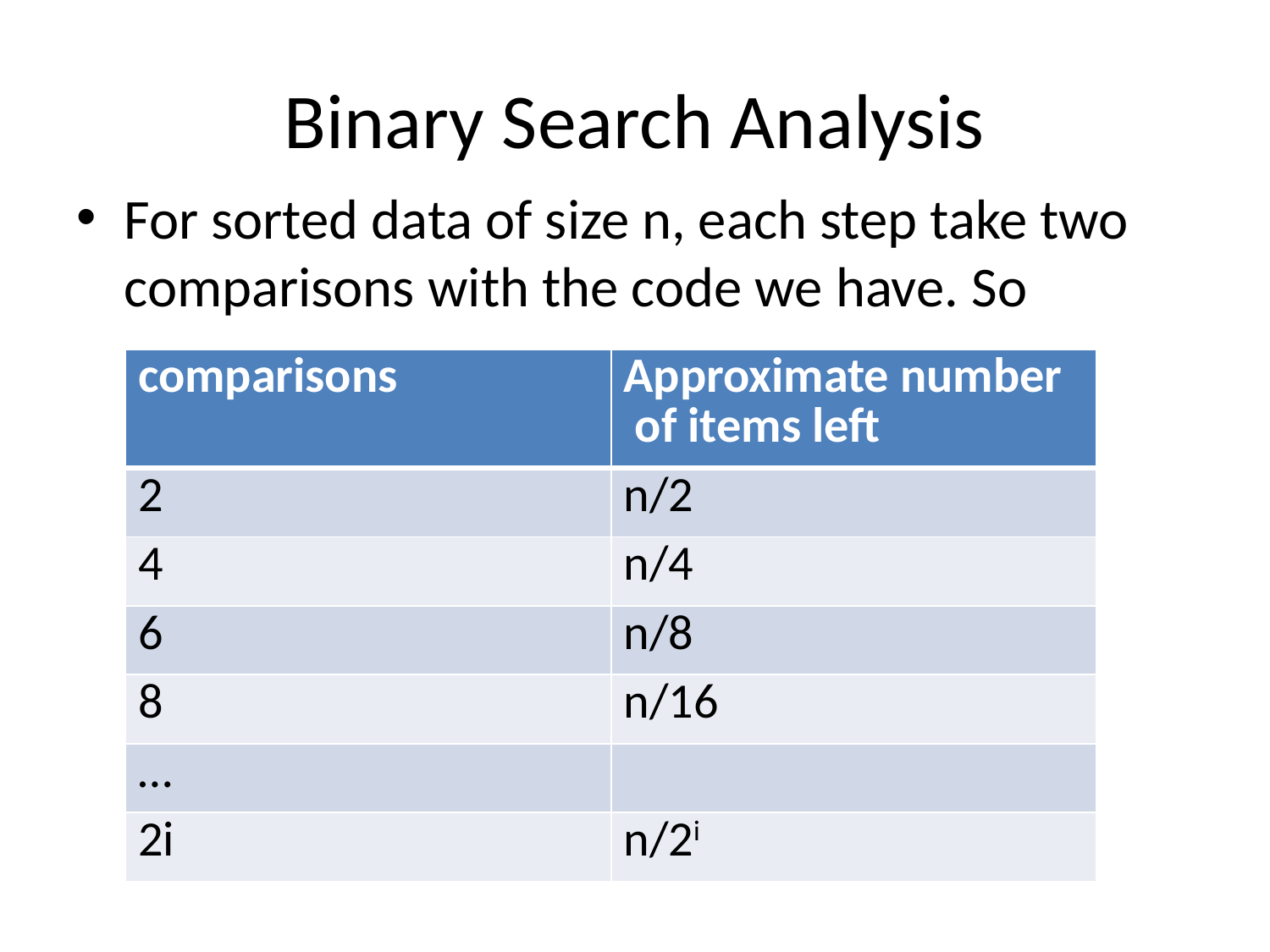

# Binary Search Analysis
For sorted data of size n, each step take two comparisons with the code we have. So

| comparisons | Approximate number of items left |
| --- | --- |
| 2 | n/2 |
| 4 | n/4 |
| 6 | n/8 |
| 8 | n/16 |
| … |  |
| 2i | n/2i |